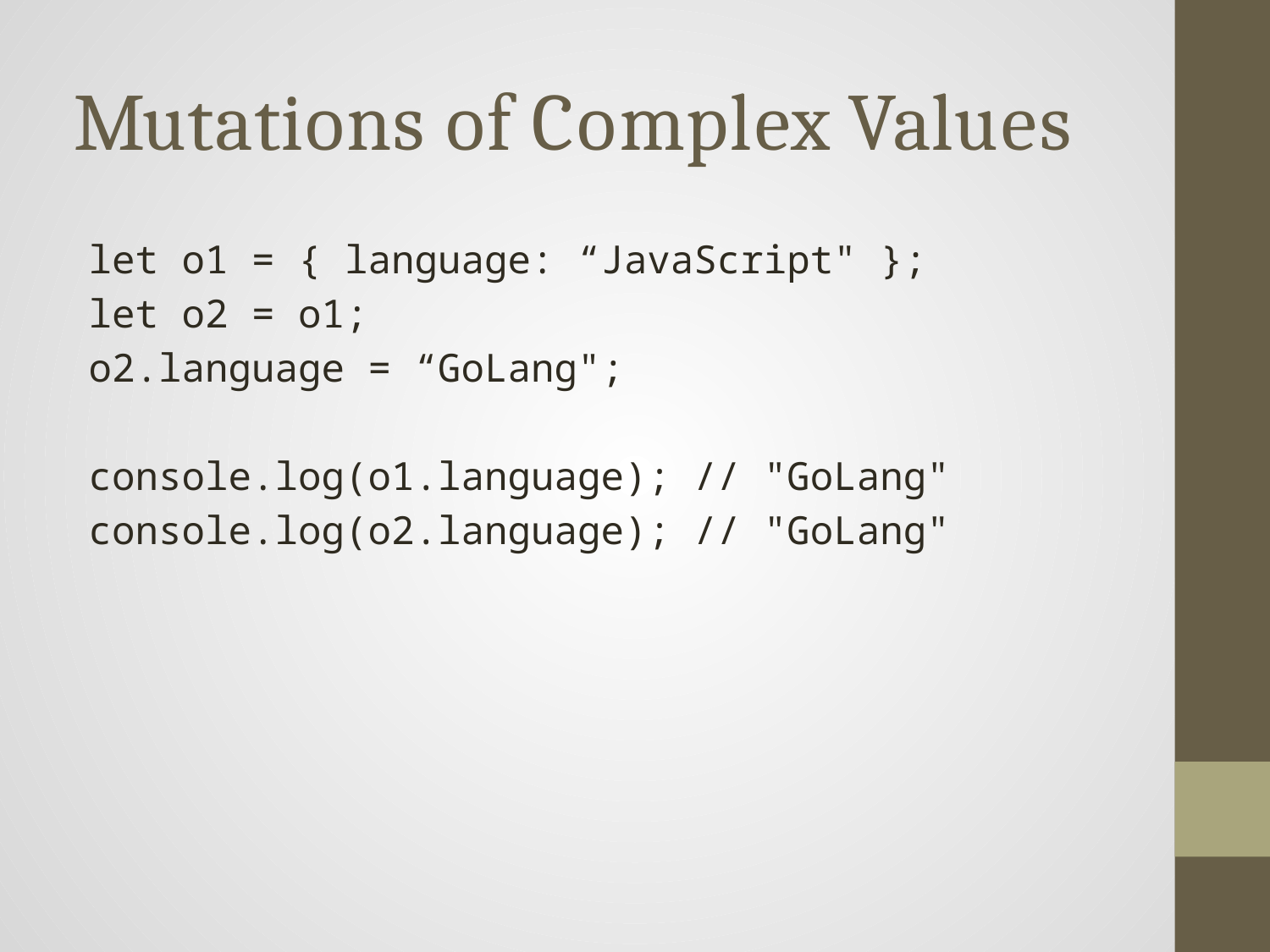

# Mutations of Complex Values
let o1 = { language: “JavaScript" };
let o2 = o1;
o2.language = “GoLang";

console.log(o1.language); // "GoLang"
console.log(o2.language); // "GoLang"